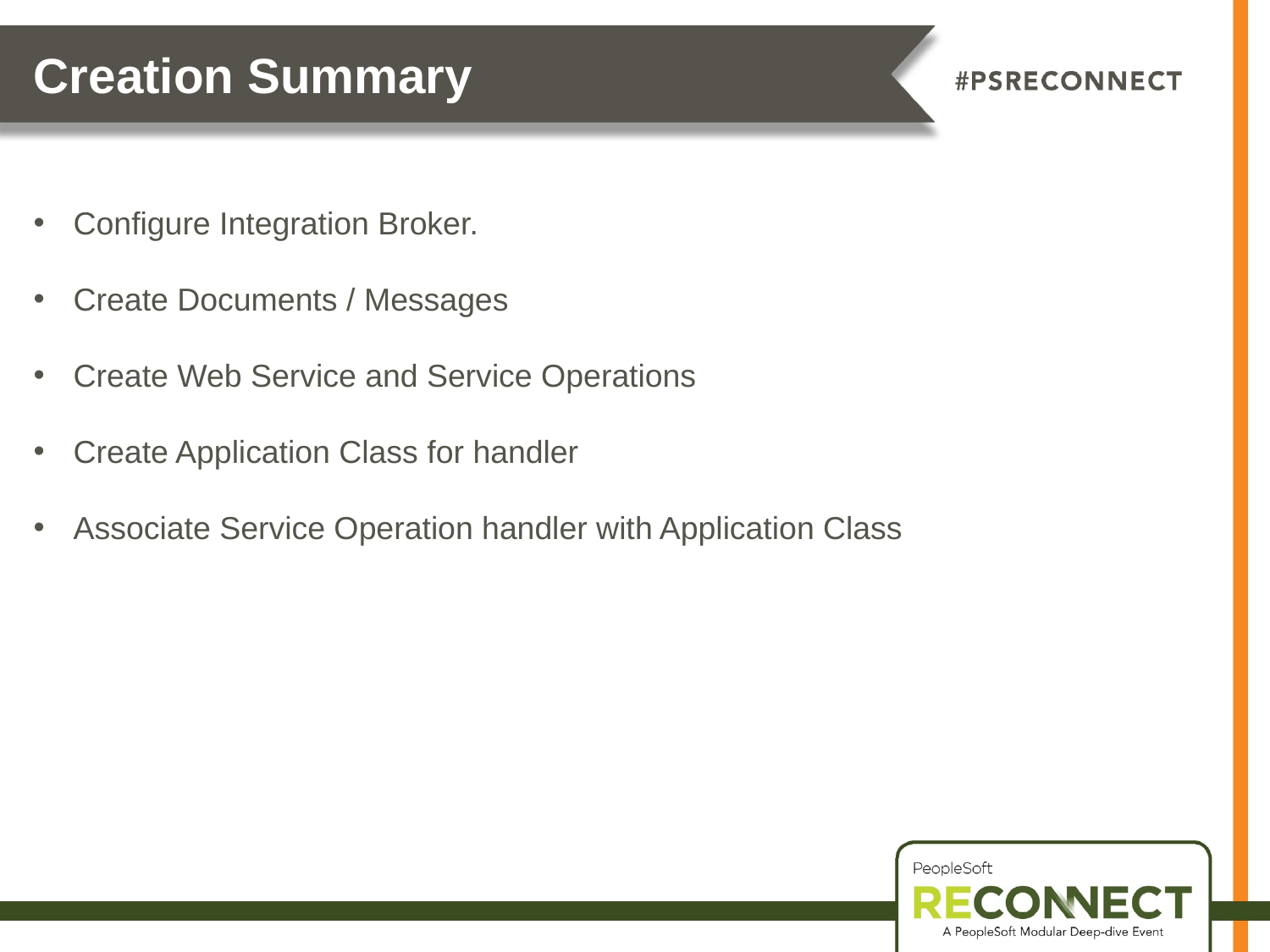

Creation Summary
Configure Integration Broker.
Create Documents / Messages
Create Web Service and Service Operations
Create Application Class for handler
Associate Service Operation handler with Application Class